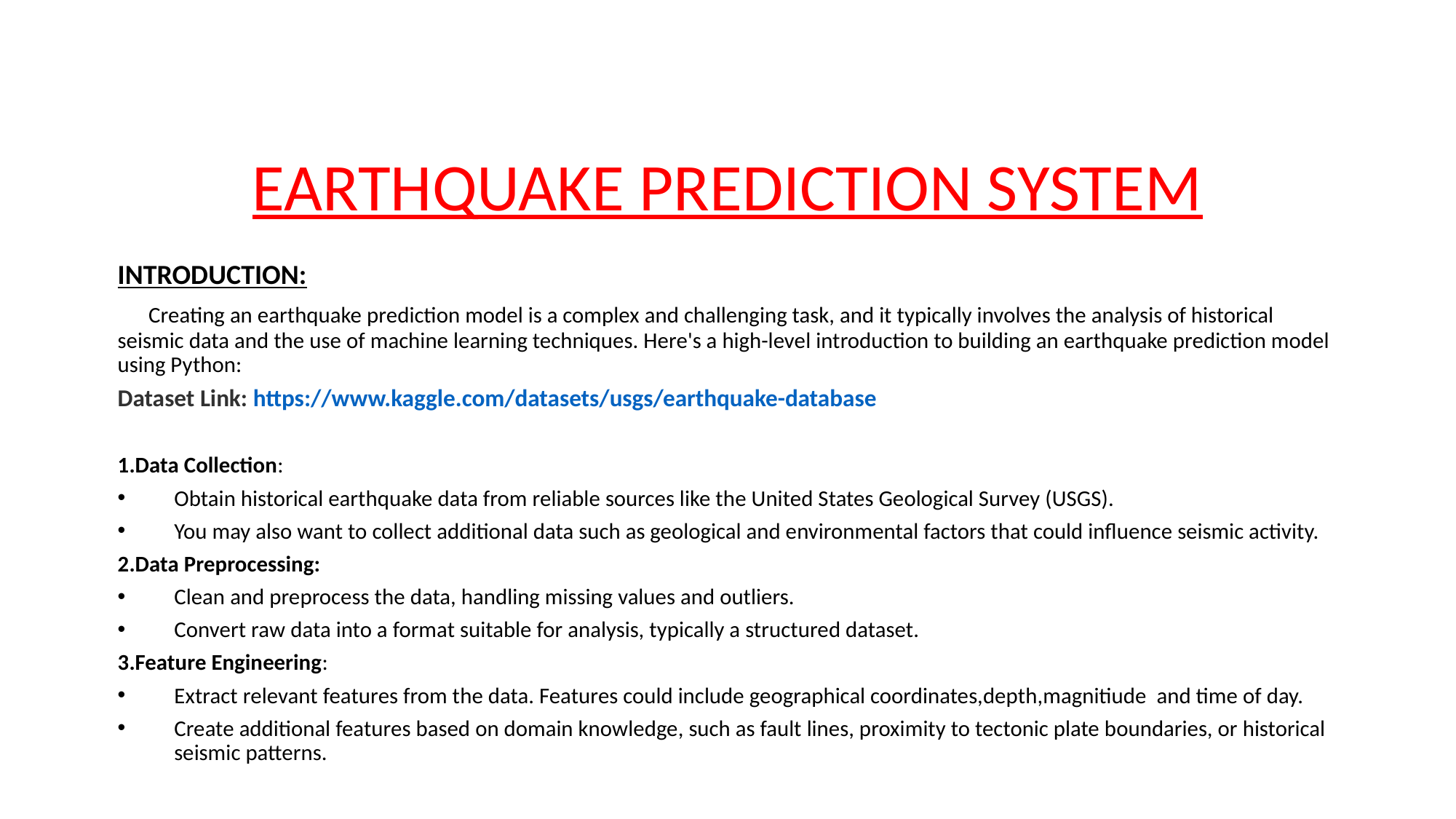

# EARTHQUAKE PREDICTION SYSTEM
INTRODUCTION:
     Creating an earthquake prediction model is a complex and challenging task, and it typically involves the analysis of historical seismic data and the use of machine learning techniques. Here's a high-level introduction to building an earthquake prediction model using Python:
Dataset Link: https://www.kaggle.com/datasets/usgs/earthquake-database

1.Data Collection:
Obtain historical earthquake data from reliable sources like the United States Geological Survey (USGS).
You may also want to collect additional data such as geological and environmental factors that could influence seismic activity.
2.Data Preprocessing:
Clean and preprocess the data, handling missing values and outliers.
Convert raw data into a format suitable for analysis, typically a structured dataset.
3.Feature Engineering:
Extract relevant features from the data. Features could include geographical coordinates,depth,magnitiude  and time of day.
Create additional features based on domain knowledge, such as fault lines, proximity to tectonic plate boundaries, or historical seismic patterns.